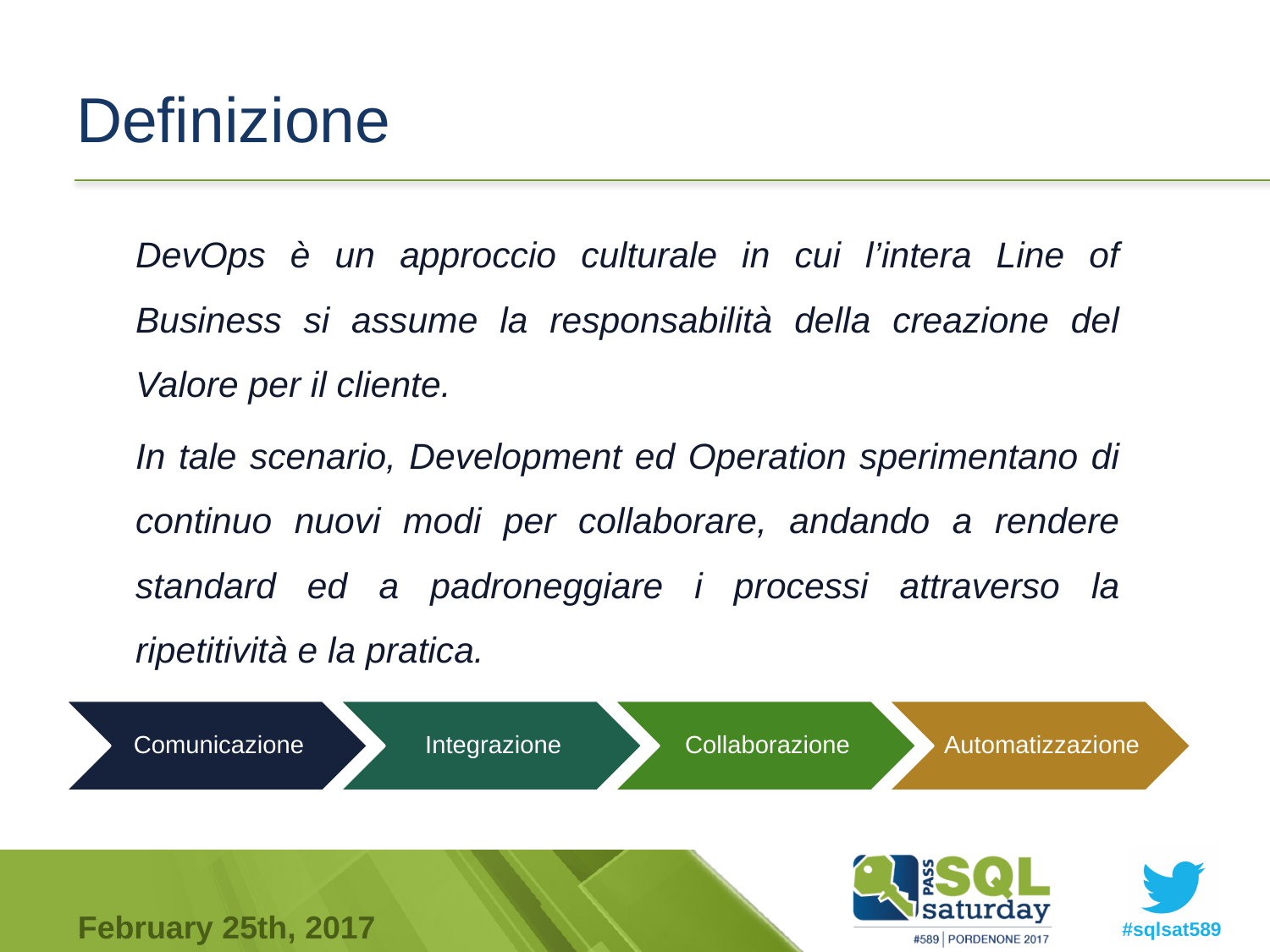

# Definizione
DevOps è un approccio culturale in cui l’intera Line of Business si assume la responsabilità della creazione del Valore per il cliente.
In tale scenario, Development ed Operation sperimentano di continuo nuovi modi per collaborare, andando a rendere standard ed a padroneggiare i processi attraverso la ripetitività e la pratica.

Comunicazione
Integrazione
Collaborazione
Automatizzazione